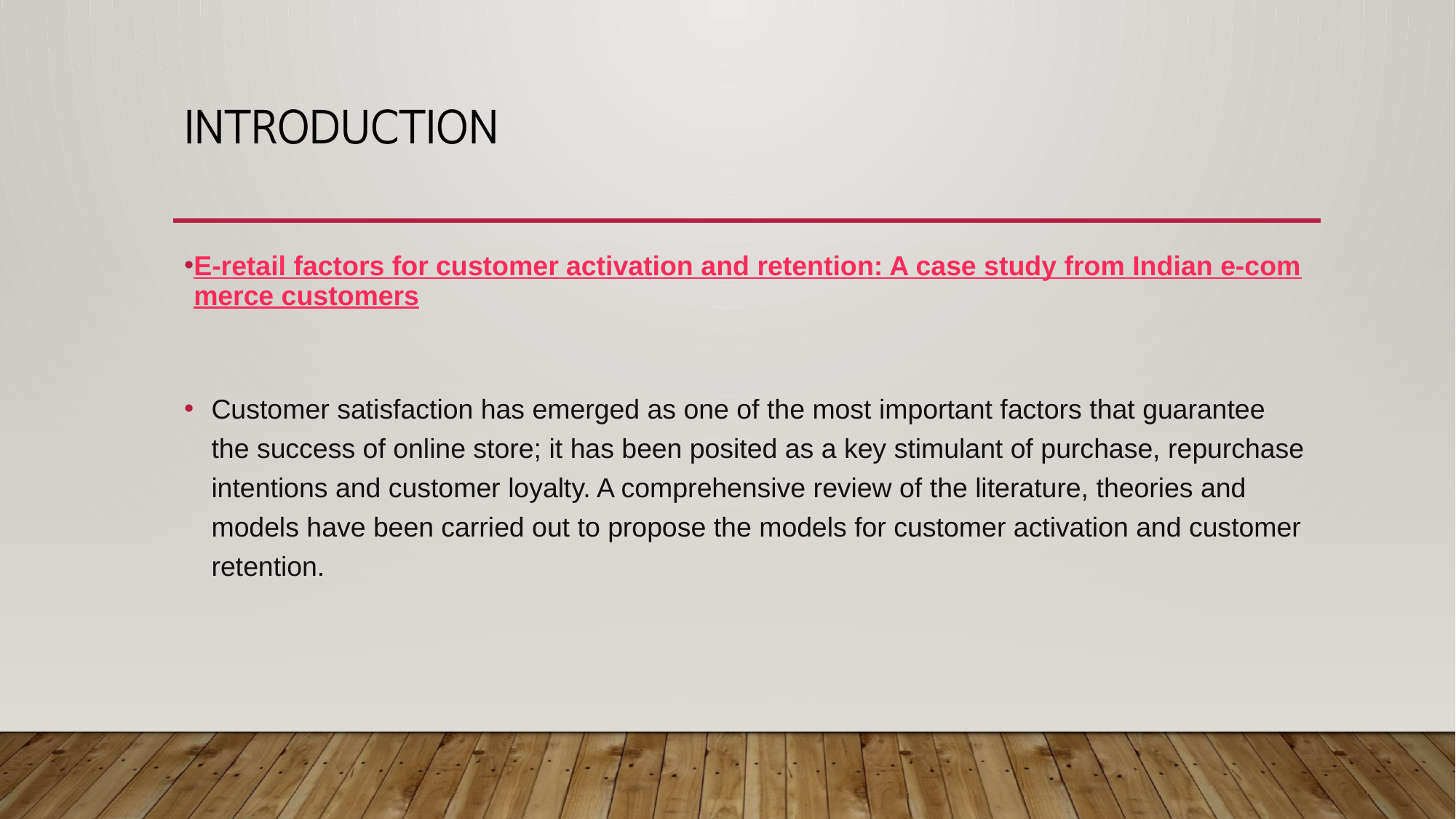

# Introduction
E-retail factors for customer activation and retention: A case study from Indian e-commerce customers

Customer satisfaction has emerged as one of the most important factors that guarantee the success of online store; it has been posited as a key stimulant of purchase, repurchase intentions and customer loyalty. A comprehensive review of the literature, theories and models have been carried out to propose the models for customer activation and customer retention.